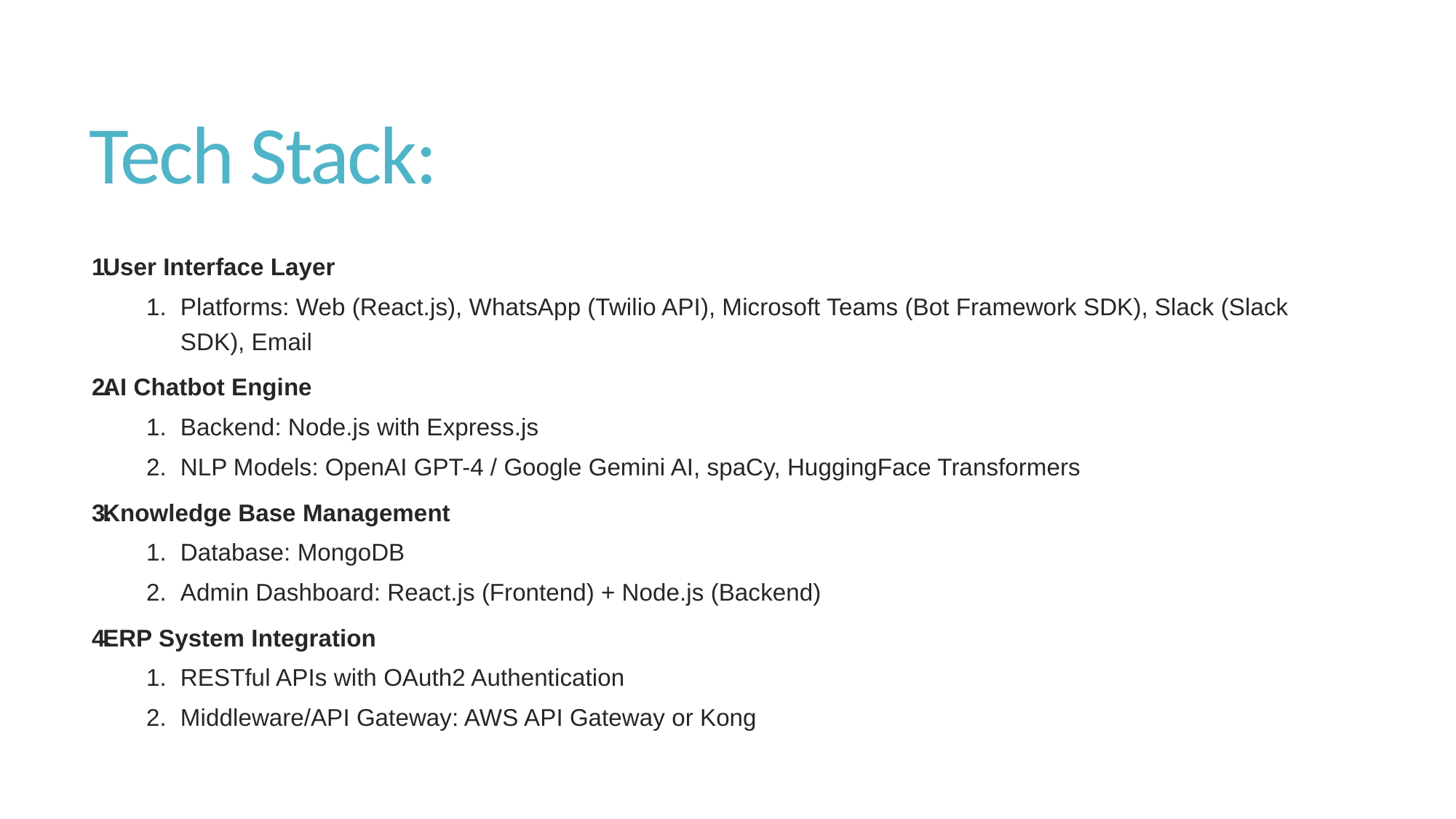

# Tech Stack:
User Interface Layer
Platforms: Web (React.js), WhatsApp (Twilio API), Microsoft Teams (Bot Framework SDK), Slack (Slack SDK), Email
AI Chatbot Engine
Backend: Node.js with Express.js
NLP Models: OpenAI GPT-4 / Google Gemini AI, spaCy, HuggingFace Transformers
Knowledge Base Management
Database: MongoDB
Admin Dashboard: React.js (Frontend) + Node.js (Backend)
ERP System Integration
RESTful APIs with OAuth2 Authentication
Middleware/API Gateway: AWS API Gateway or Kong